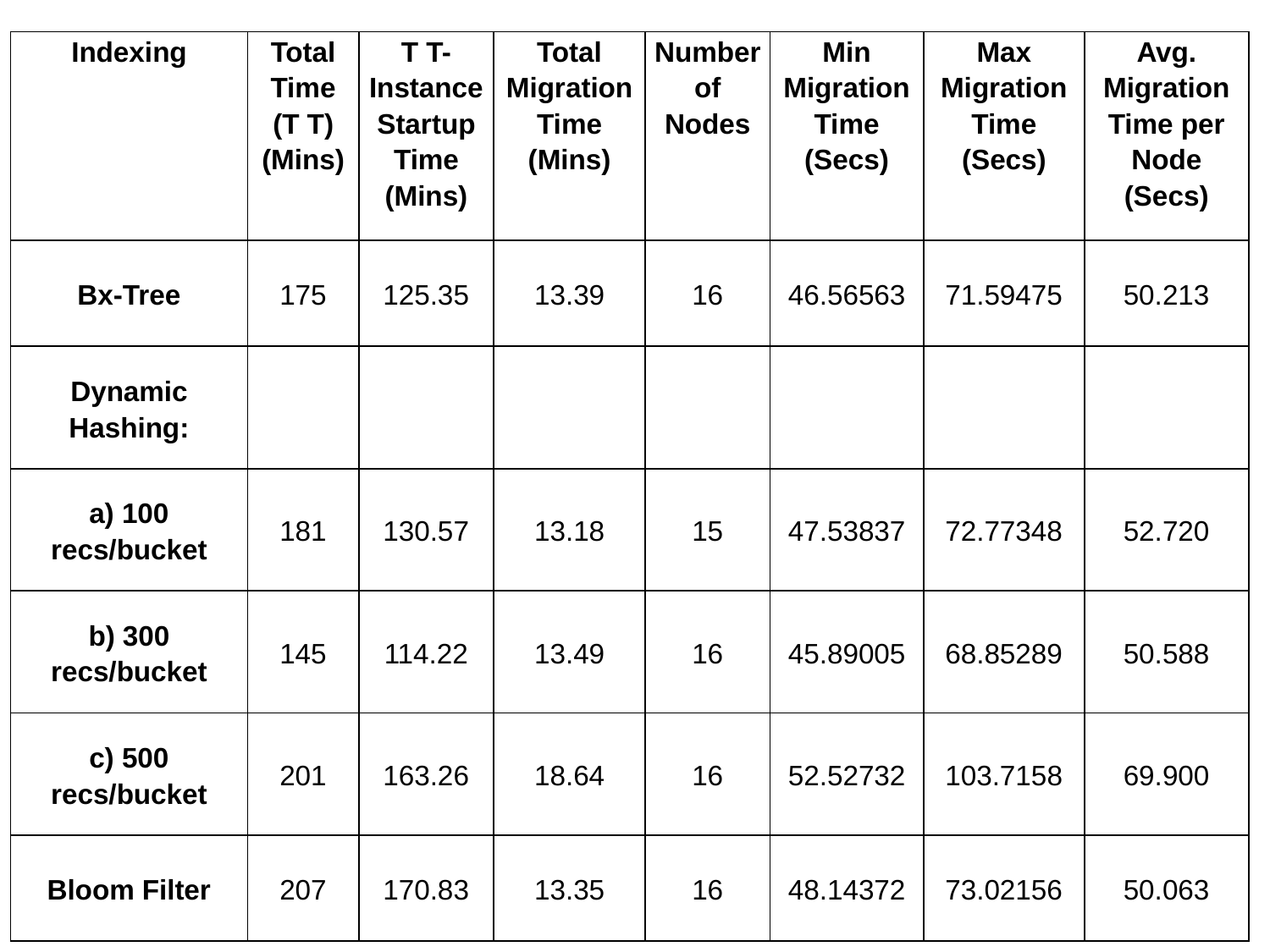

| Indexing | Total Time (T T) (Mins) | T T-Instance Startup Time (Mins) | Total Migration Time (Mins) | Number of Nodes | Min Migration Time (Secs) | Max Migration Time (Secs) | Avg. Migration Time per Node (Secs) |
| --- | --- | --- | --- | --- | --- | --- | --- |
| Bx-Tree | 175 | 125.35 | 13.39 | 16 | 46.56563 | 71.59475 | 50.213 |
| Dynamic Hashing: |  |  |  |  |  |  |  |
| a) 100 recs/bucket | 181 | 130.57 | 13.18 | 15 | 47.53837 | 72.77348 | 52.720 |
| b) 300 recs/bucket | 145 | 114.22 | 13.49 | 16 | 45.89005 | 68.85289 | 50.588 |
| c) 500 recs/bucket | 201 | 163.26 | 18.64 | 16 | 52.52732 | 103.7158 | 69.900 |
| Bloom Filter | 207 | 170.83 | 13.35 | 16 | 48.14372 | 73.02156 | 50.063 |